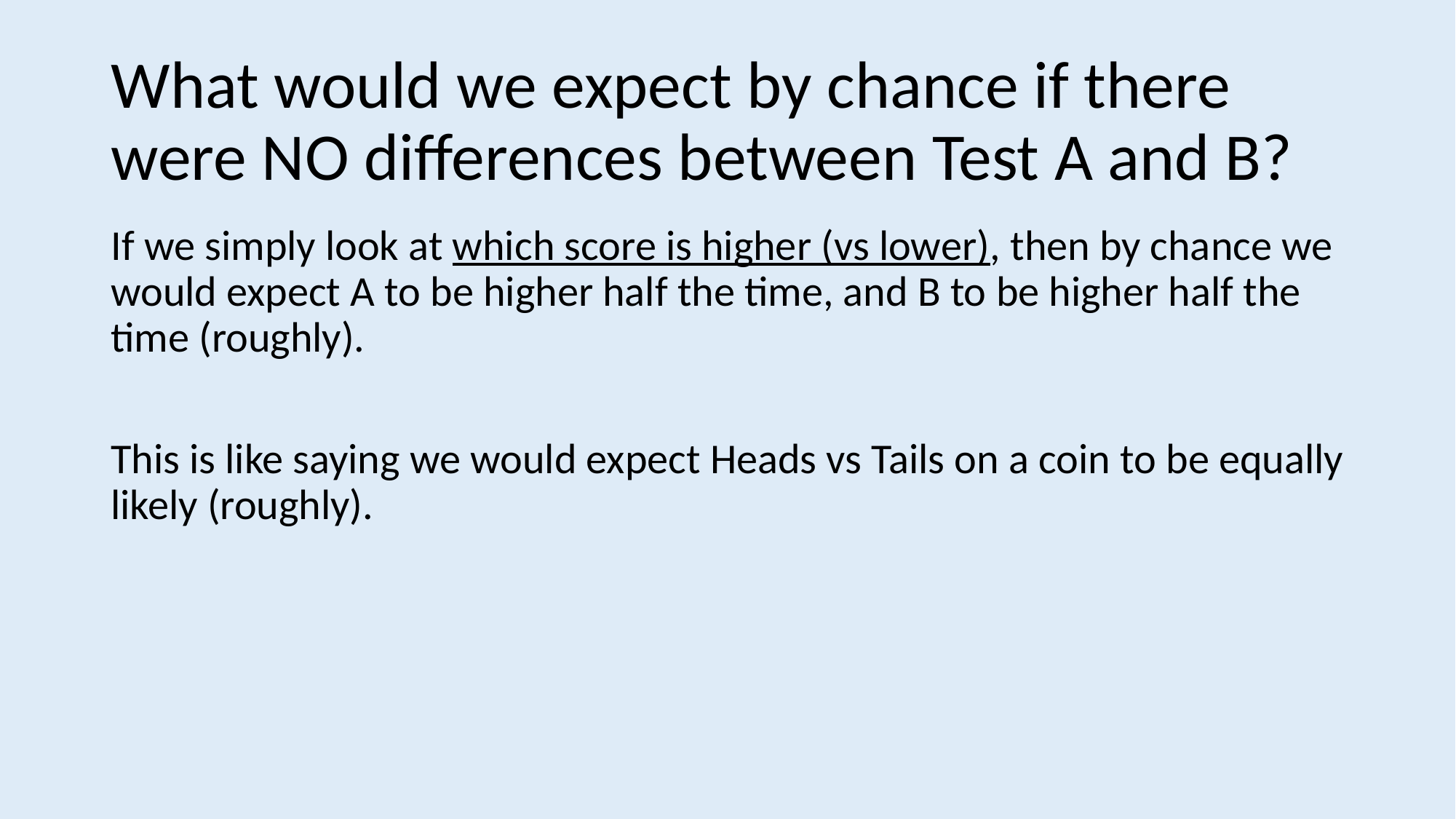

# What would we expect by chance if there were NO differences between Test A and B?
If we simply look at which score is higher (vs lower), then by chance we would expect A to be higher half the time, and B to be higher half the time (roughly).

This is like saying we would expect Heads vs Tails on a coin to be equally likely (roughly).